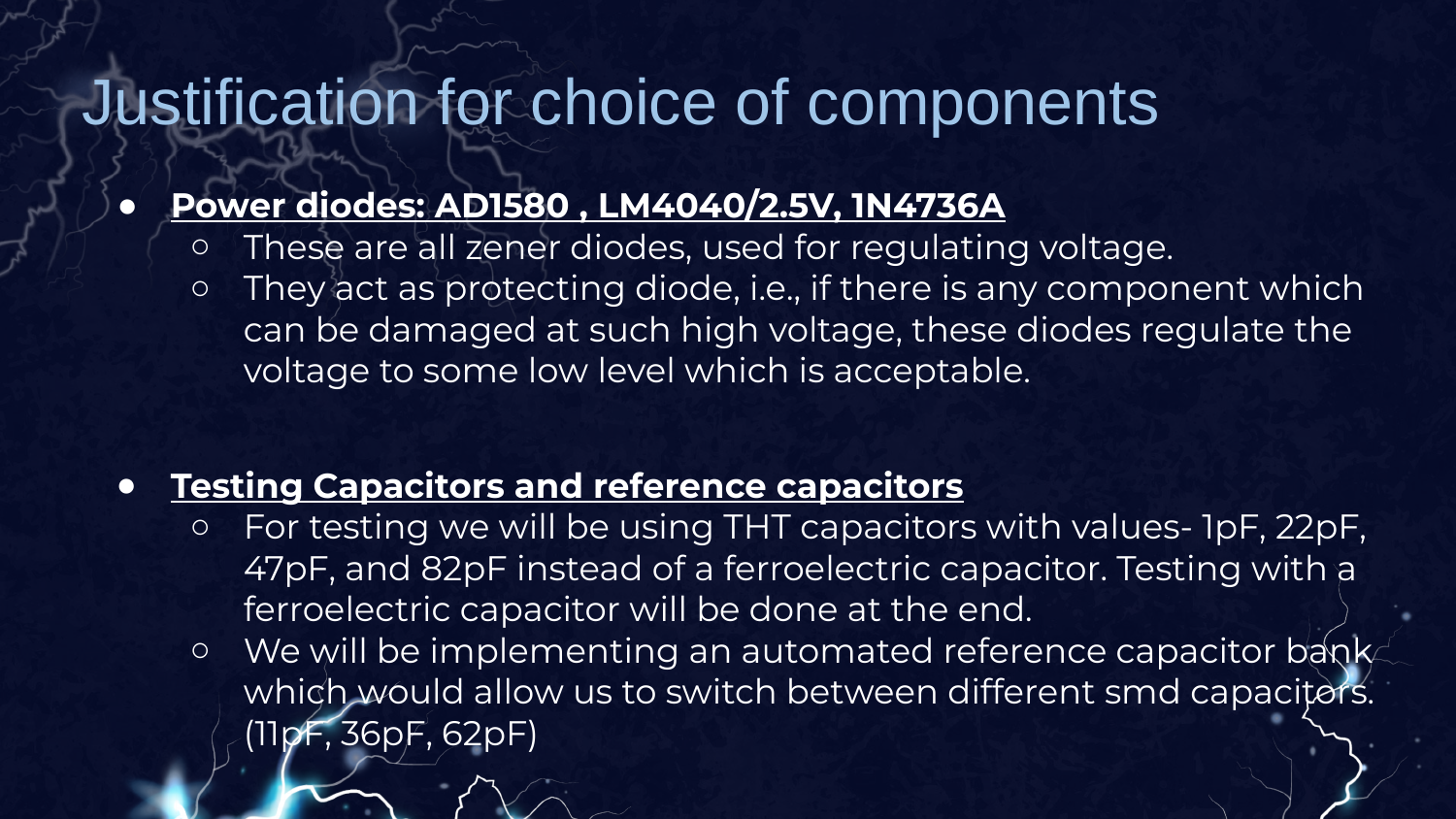

# Justification for choice of components
Power diodes: AD1580 , LM4040/2.5V, 1N4736A
These are all zener diodes, used for regulating voltage.
They act as protecting diode, i.e., if there is any component which can be damaged at such high voltage, these diodes regulate the voltage to some low level which is acceptable.

Testing Capacitors and reference capacitors
For testing we will be using THT capacitors with values- 1pF, 22pF, 47pF, and 82pF instead of a ferroelectric capacitor. Testing with a ferroelectric capacitor will be done at the end.
We will be implementing an automated reference capacitor bank which would allow us to switch between different smd capacitors. (11pF, 36pF, 62pF)